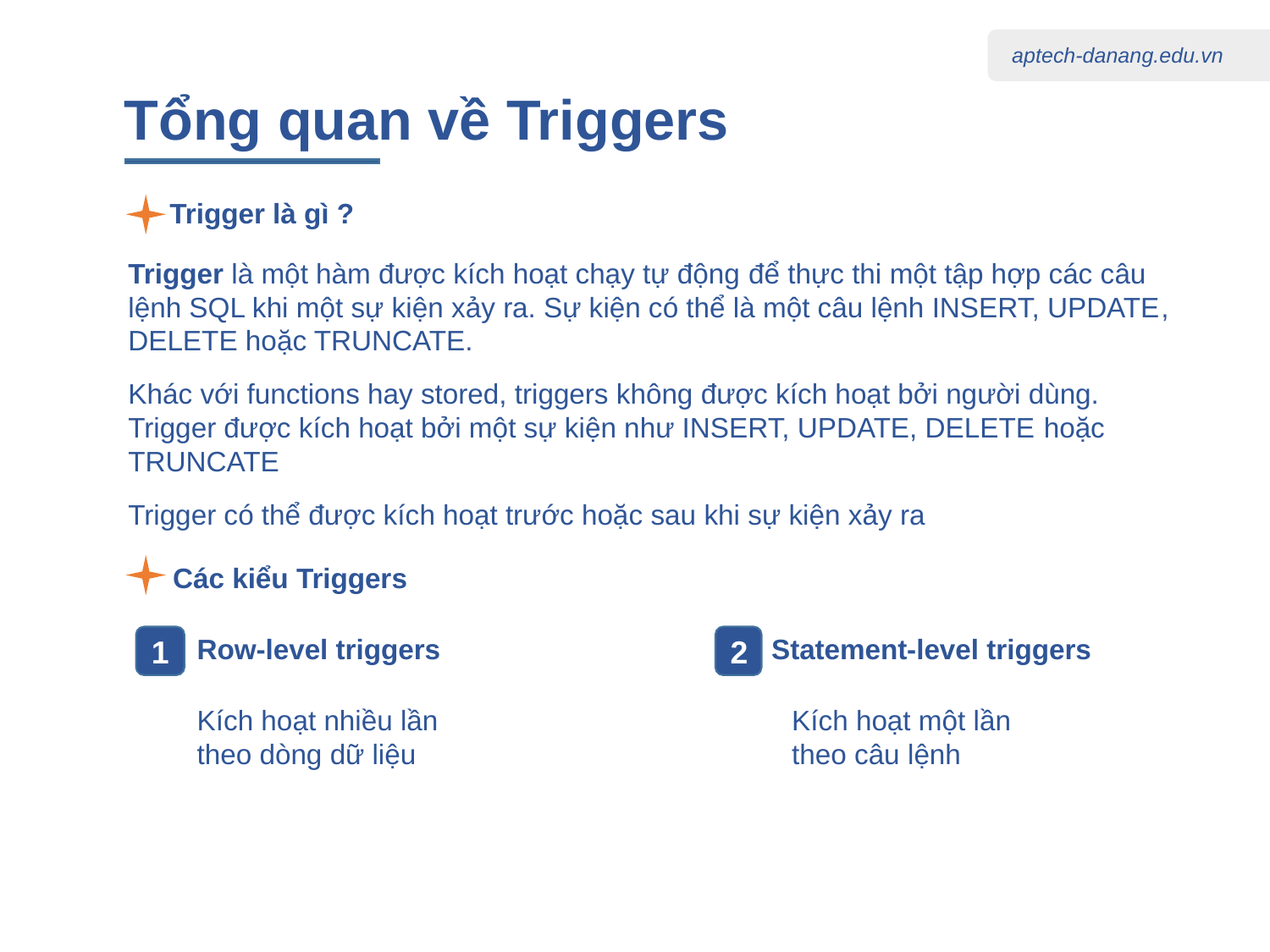

Tổng quan về Triggers

Trigger là gì ?

Trigger là một hàm được kích hoạt chạy tự động để thực thi một tập hợp các câu lệnh SQL khi một sự kiện xảy ra. Sự kiện có thể là một câu lệnh INSERT, UPDATE, DELETE hoặc TRUNCATE.
Khác với functions hay stored, triggers không được kích hoạt bởi người dùng. Trigger được kích hoạt bởi một sự kiện như INSERT, UPDATE, DELETE hoặc TRUNCATE
Trigger có thể được kích hoạt trước hoặc sau khi sự kiện xảy ra
Các kiểu Triggers

Row-level triggers
Statement-level triggers
1
2
Kích hoạt nhiều lần
theo dòng dữ liệu
Kích hoạt một lần
theo câu lệnh